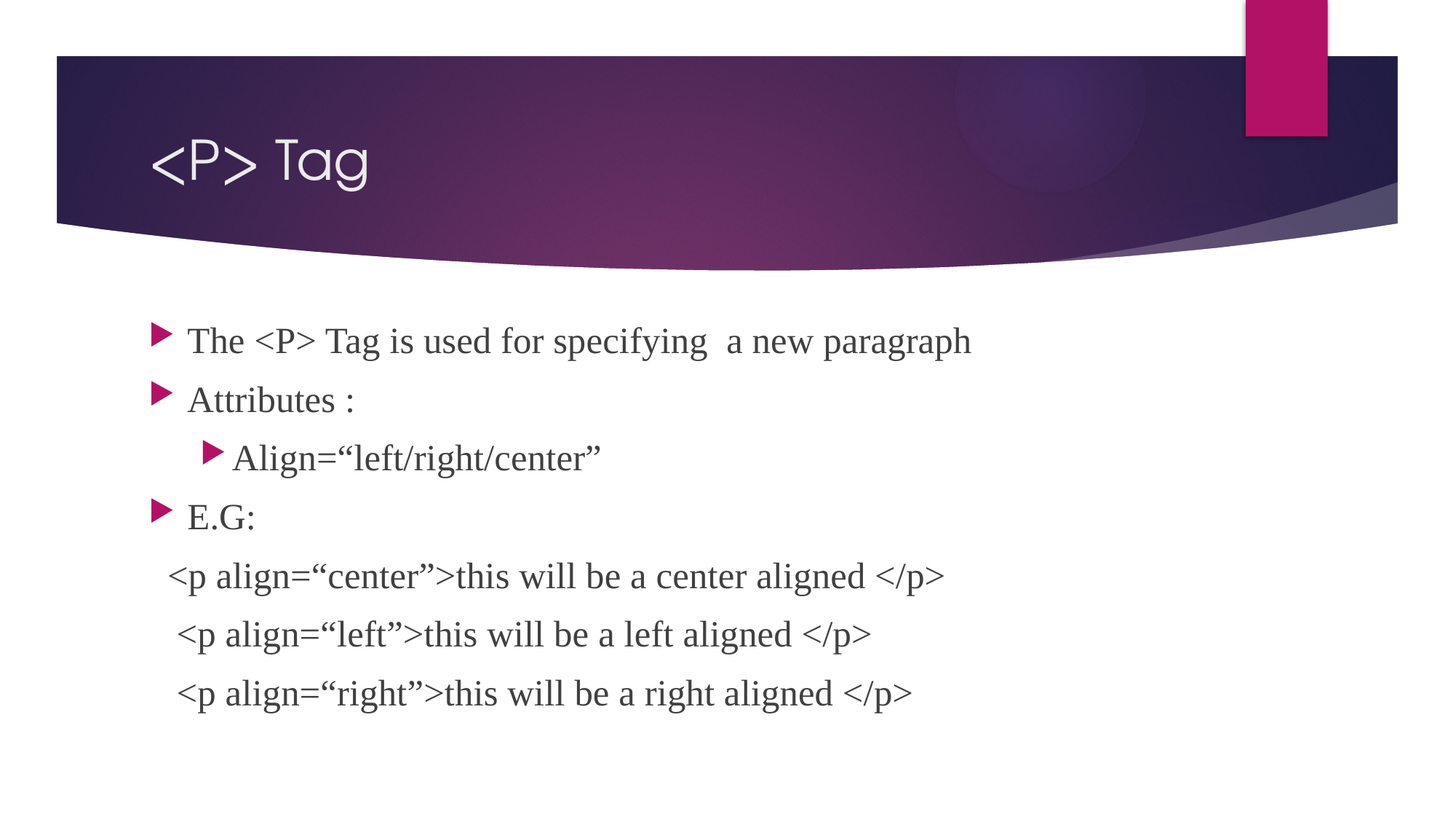

# <P> Tag
The <P> Tag is used for specifying  a new paragraph
Attributes :
Align=“left/right/center”
E.G:
  <p align=“center”>this will be a center aligned </p>
   <p align=“left”>this will be a left aligned </p>
   <p align=“right”>this will be a right aligned </p>